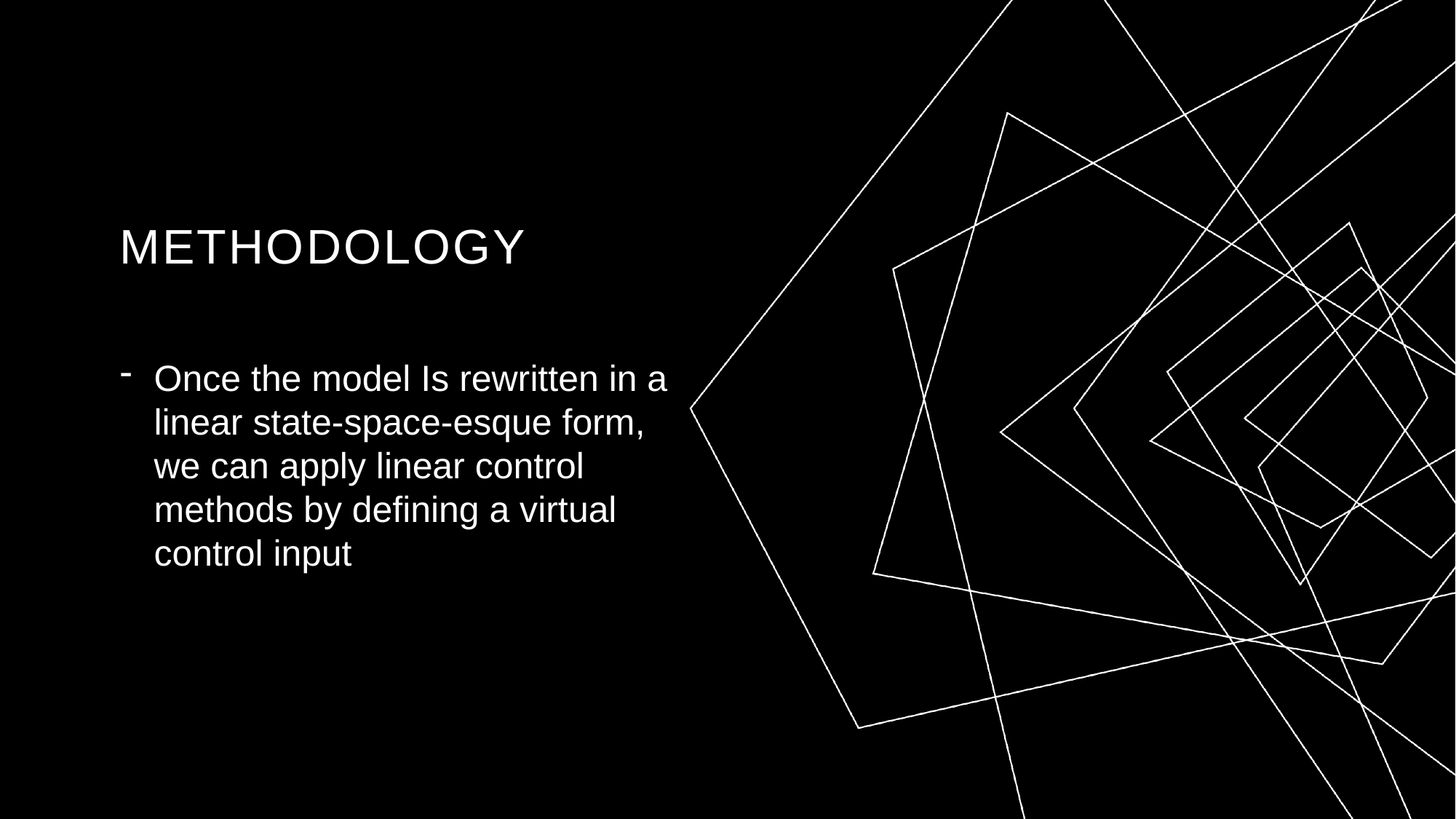

# METHODOLOGY
Once the model Is rewritten in a linear state-space-esque form, we can apply linear control methods by defining a virtual control input